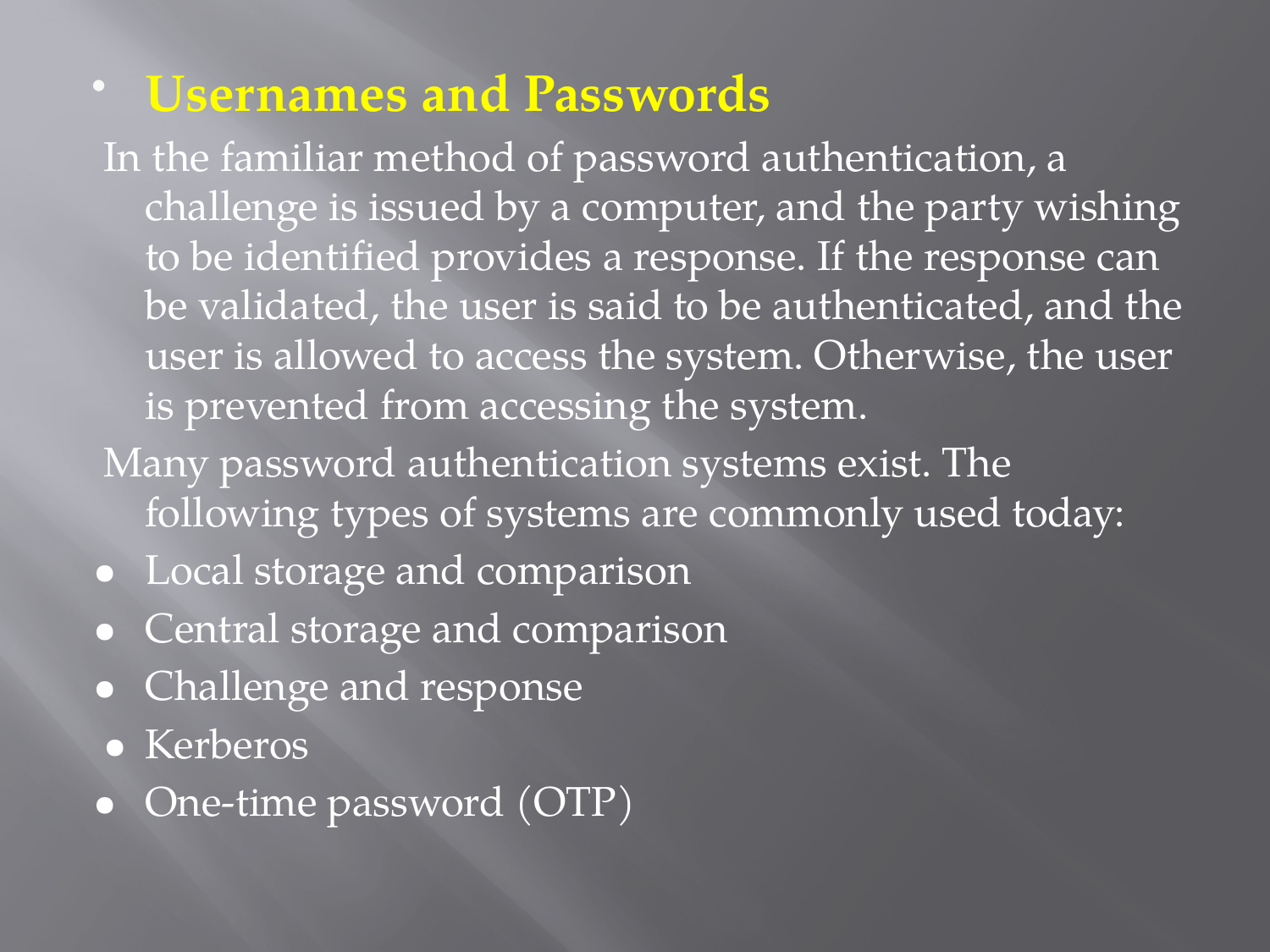

Usernames and Passwords
 In the familiar method of password authentication, a challenge is issued by a computer, and the party wishing to be identified provides a response. If the response can be validated, the user is said to be authenticated, and the user is allowed to access the system. Otherwise, the user is prevented from accessing the system.
 Many password authentication systems exist. The following types of systems are commonly used today:
•	Local storage and comparison
•	Central storage and comparison
•	Challenge and response
 •	Kerberos
•	One-time password (OTP)